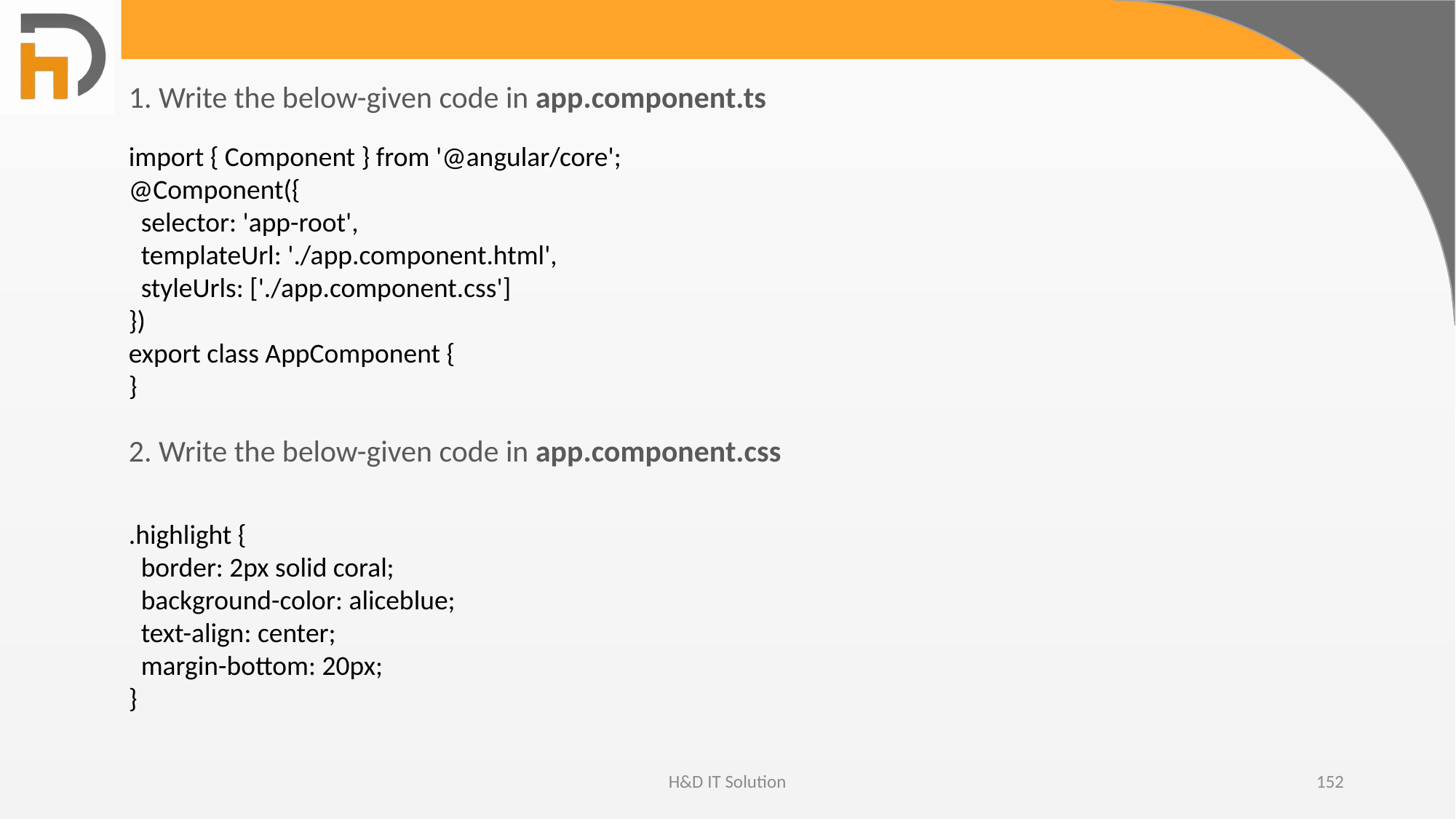

1. Write the below-given code in app.component.ts
import { Component } from '@angular/core';
@Component({
  selector: 'app-root',
  templateUrl: './app.component.html',
  styleUrls: ['./app.component.css']
})
export class AppComponent {
}
2. Write the below-given code in app.component.css
.highlight {
  border: 2px solid coral;
  background-color: aliceblue;
  text-align: center;
  margin-bottom: 20px;
}
H&D IT Solution
152